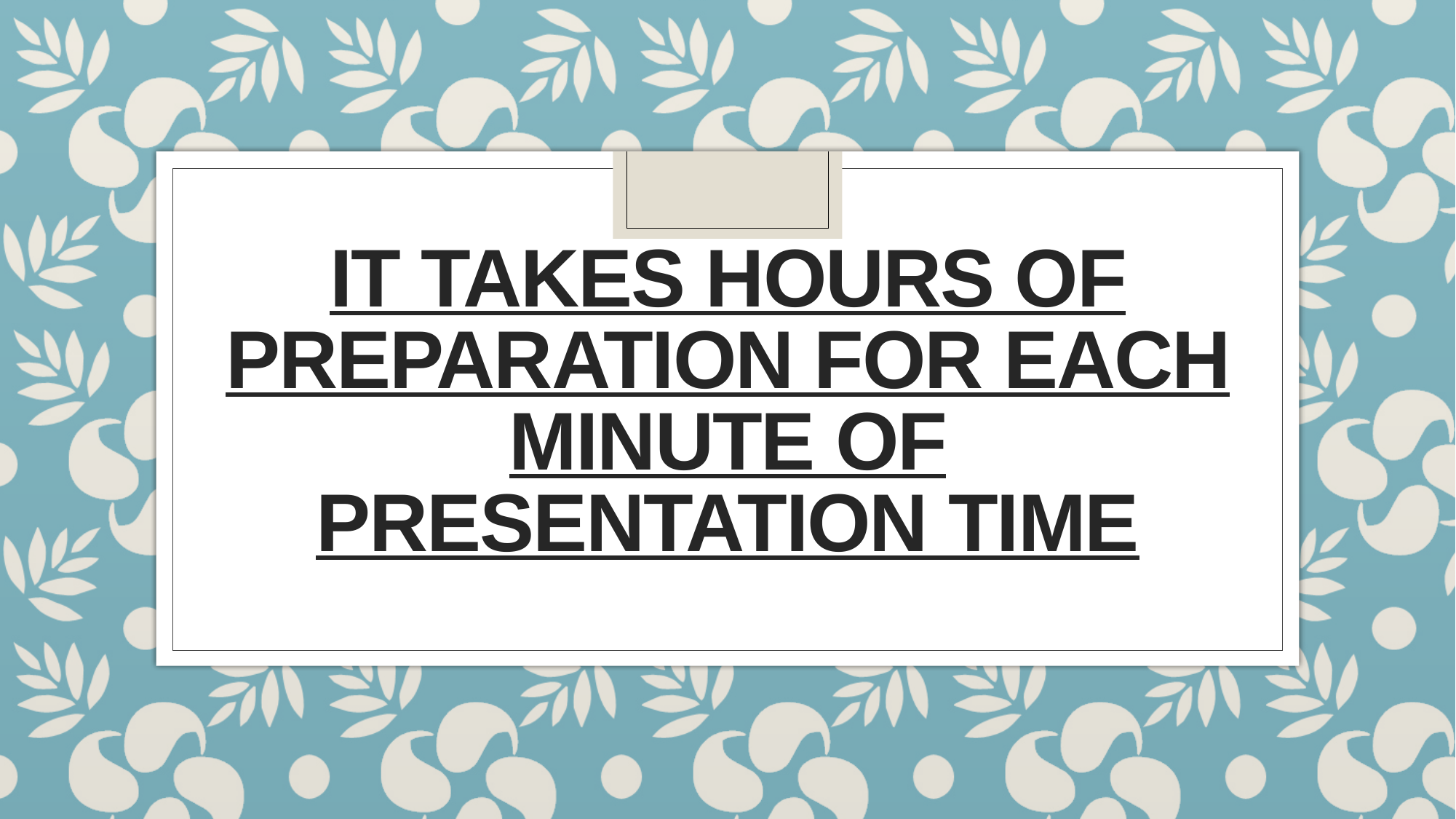

# It takes hours of preparation For each minute of presentation time